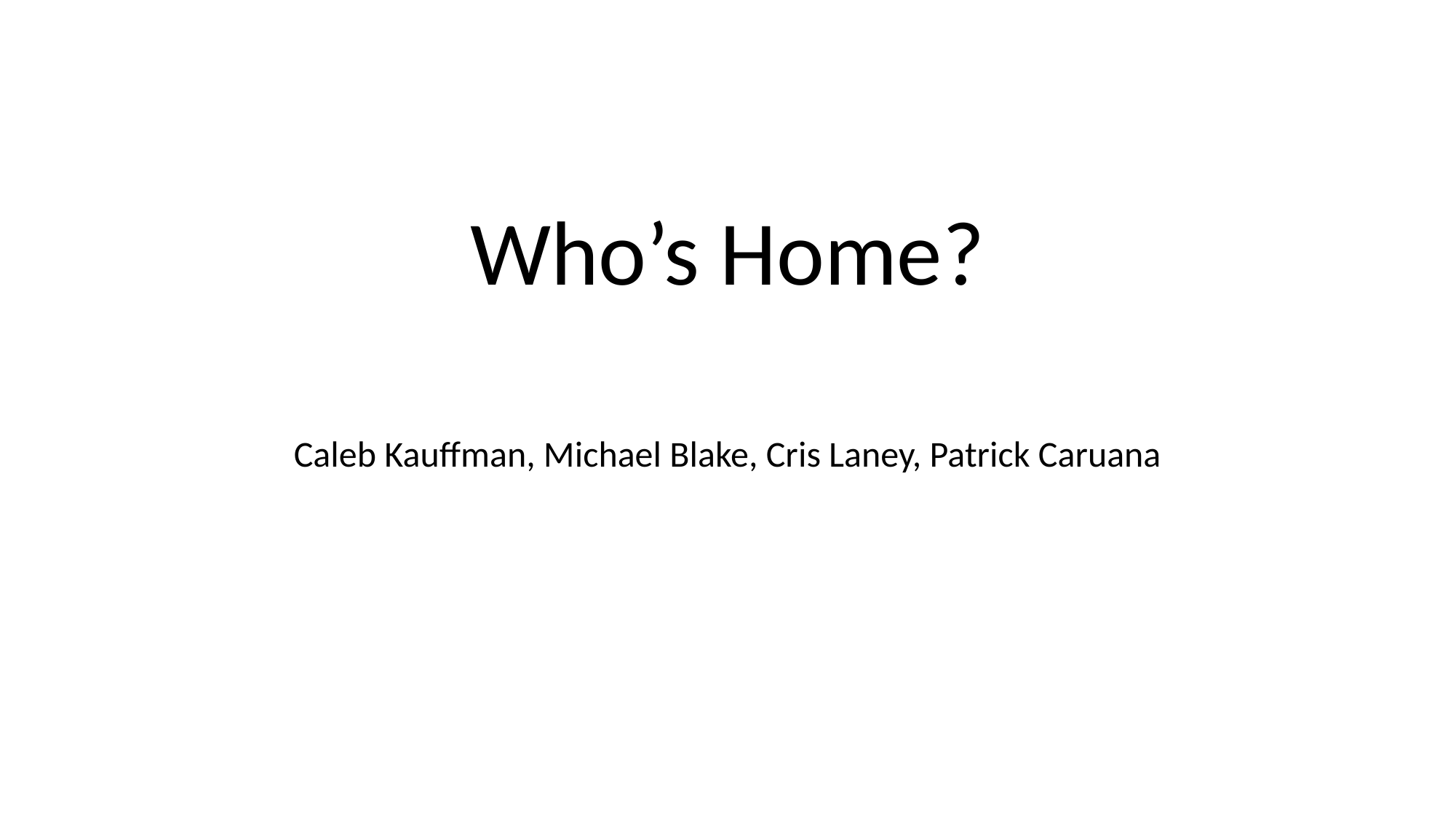

# Who’s Home?
Caleb Kauffman, Michael Blake, Cris Laney, Patrick Caruana